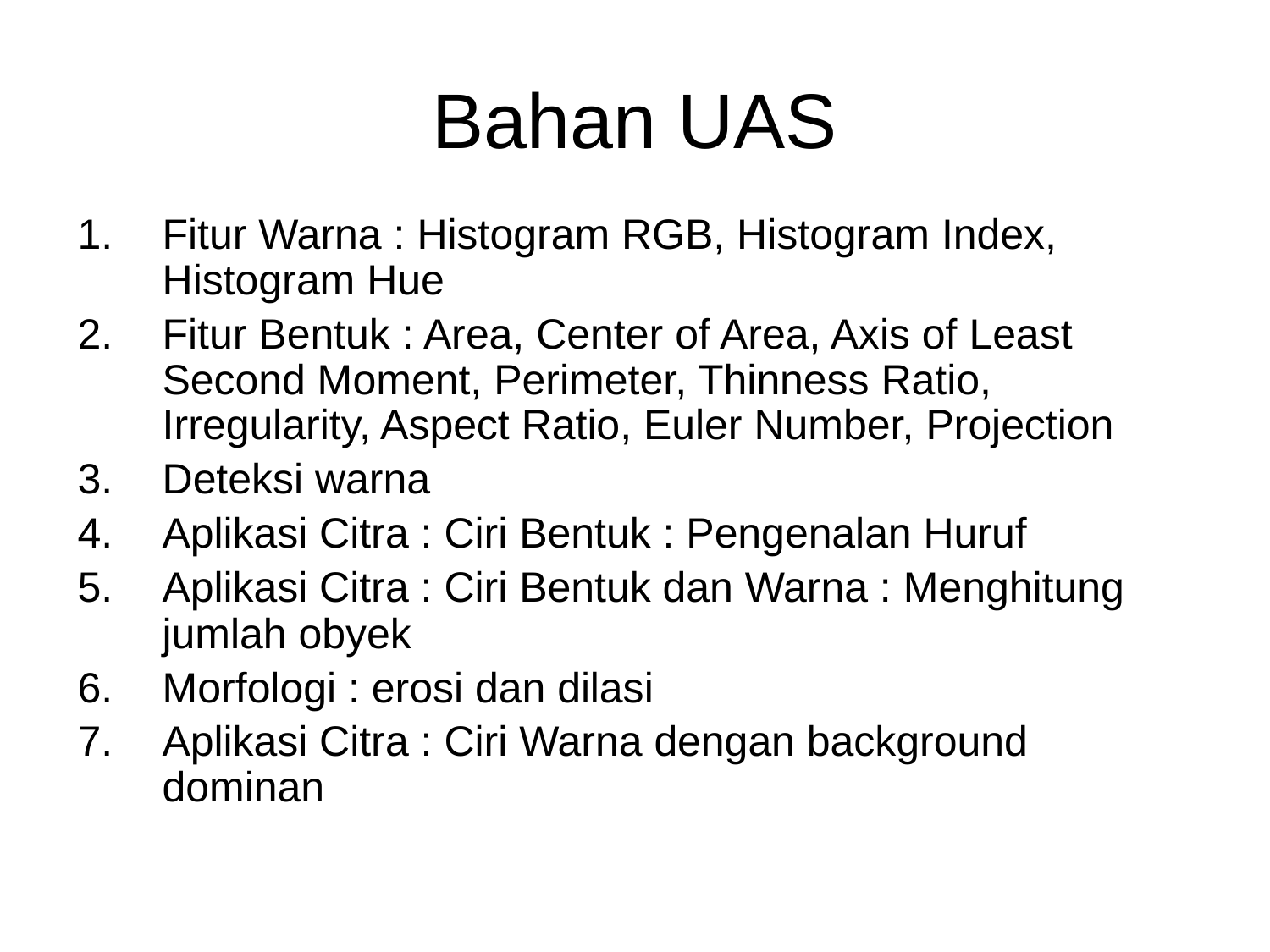

# Bahan UAS
Fitur Warna : Histogram RGB, Histogram Index, Histogram Hue
Fitur Bentuk : Area, Center of Area, Axis of Least Second Moment, Perimeter, Thinness Ratio, Irregularity, Aspect Ratio, Euler Number, Projection
Deteksi warna
Aplikasi Citra : Ciri Bentuk : Pengenalan Huruf
Aplikasi Citra : Ciri Bentuk dan Warna : Menghitung jumlah obyek
Morfologi : erosi dan dilasi
Aplikasi Citra : Ciri Warna dengan background dominan